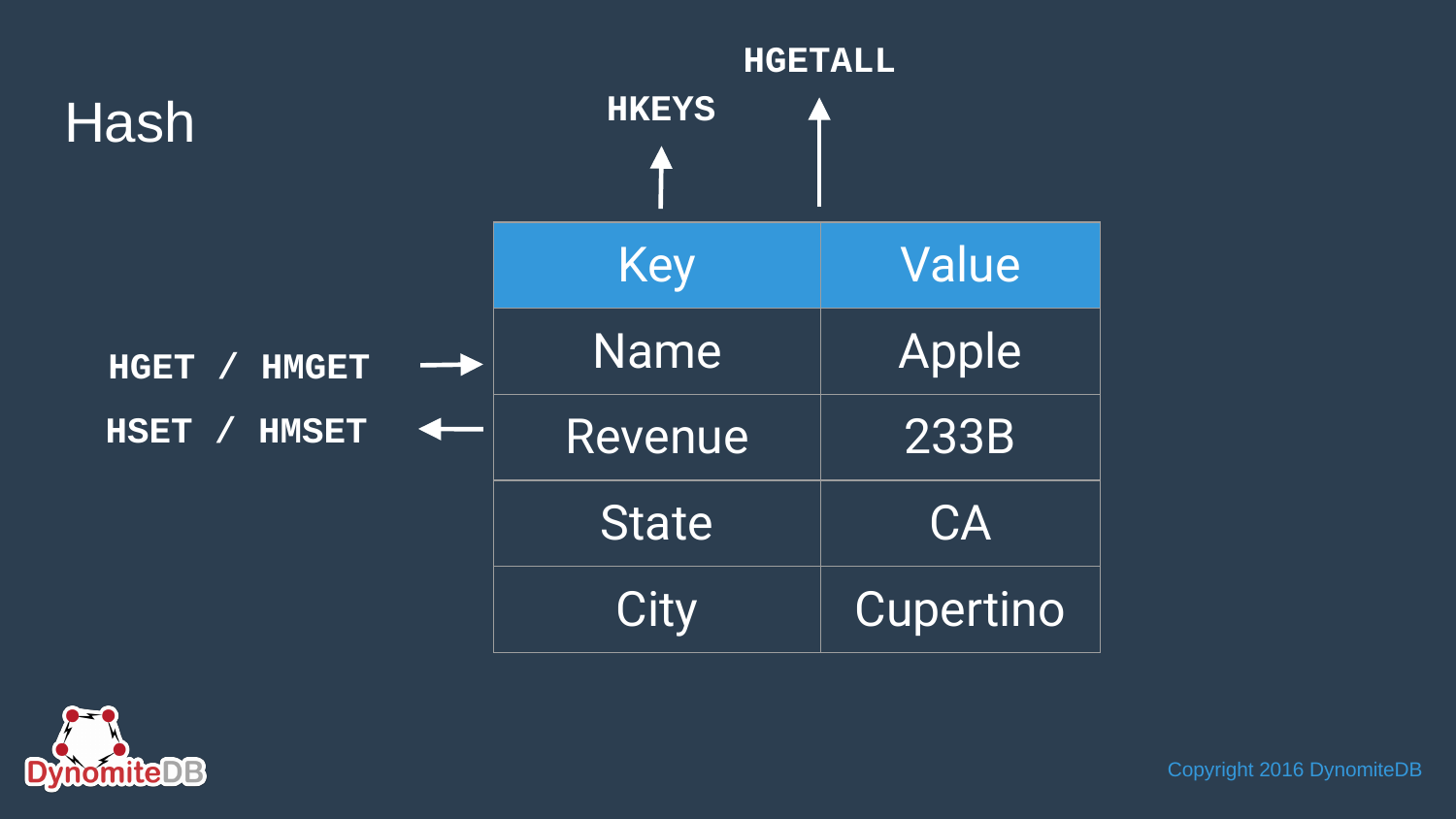

HGETALL
HKEYS
# Hash
| Key | Value |
| --- | --- |
| Name | Apple |
| Revenue | 233B |
| State | CA |
| City | Cupertino |
HGET / HMGET
HSET / HMSET